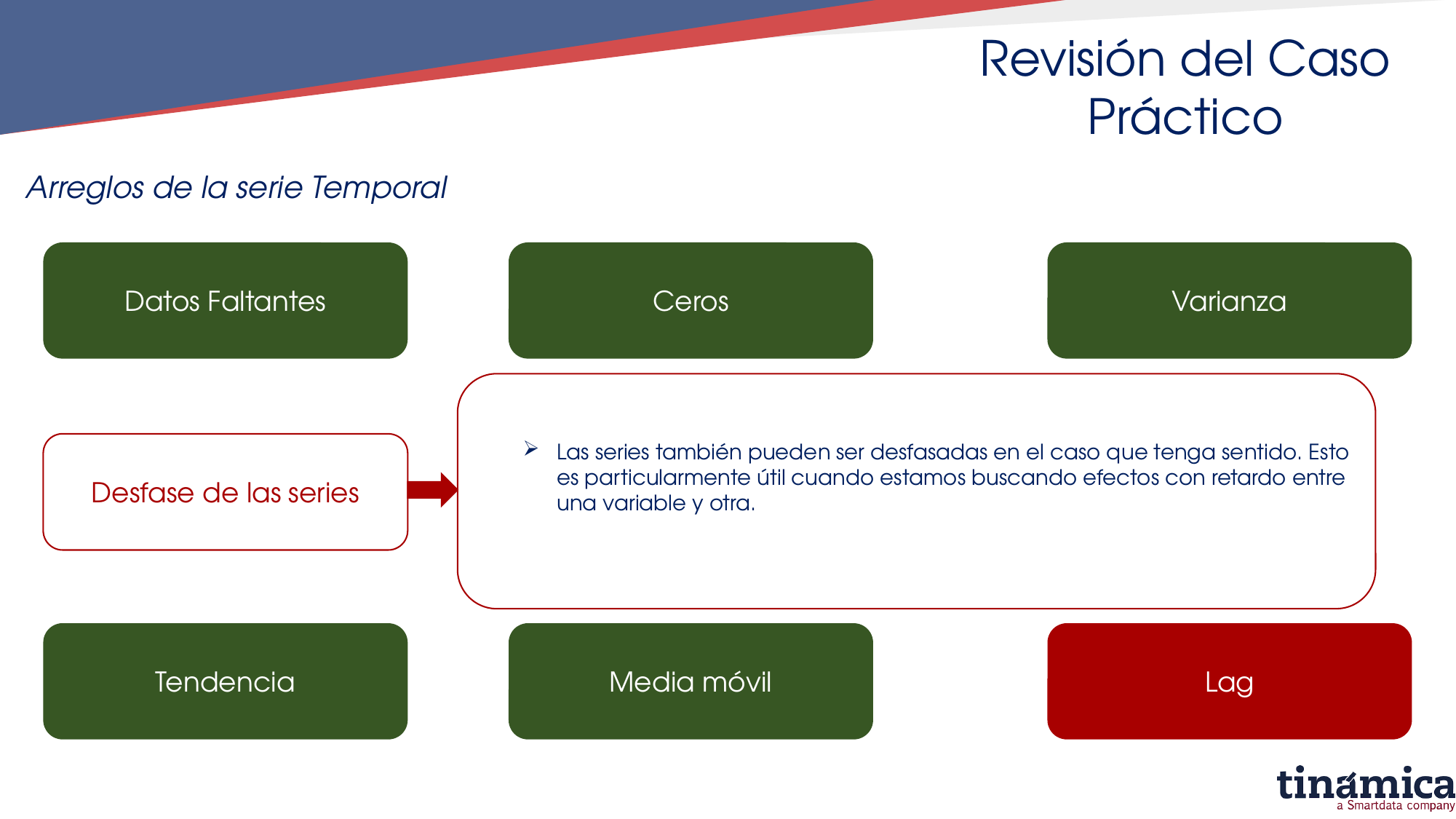

Revisión del Caso Práctico
Arreglos de la serie Temporal
Varianza
Ceros
Datos Faltantes

Las series también pueden ser desfasadas en el caso que tenga sentido. Esto es particularmente útil cuando estamos buscando efectos con retardo entre una variable y otra.

Desfase de las series

Lag
Media móvil
Tendencia